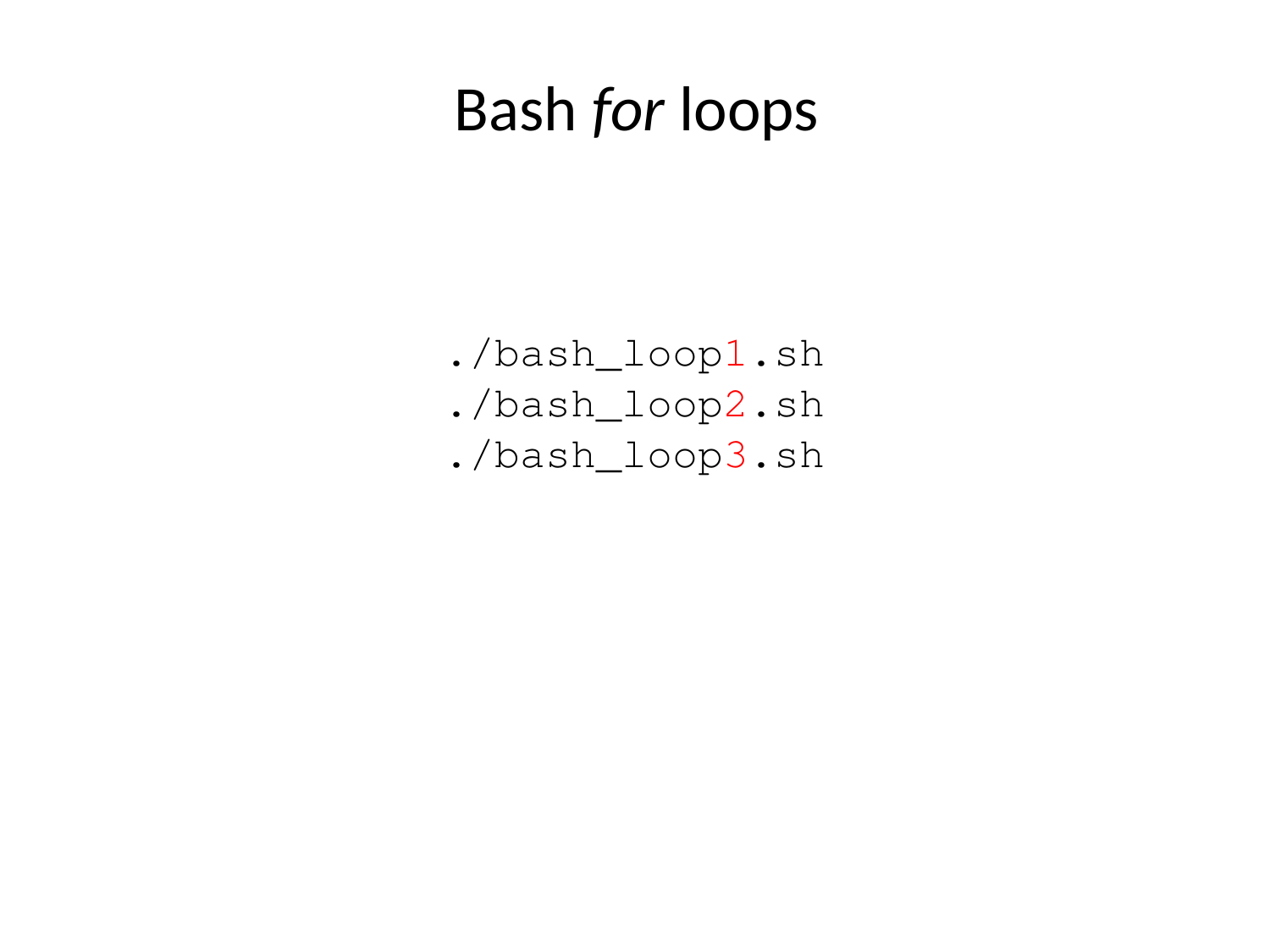

# Bash for loops
./bash_loop1.sh
./bash_loop2.sh
./bash_loop3.sh